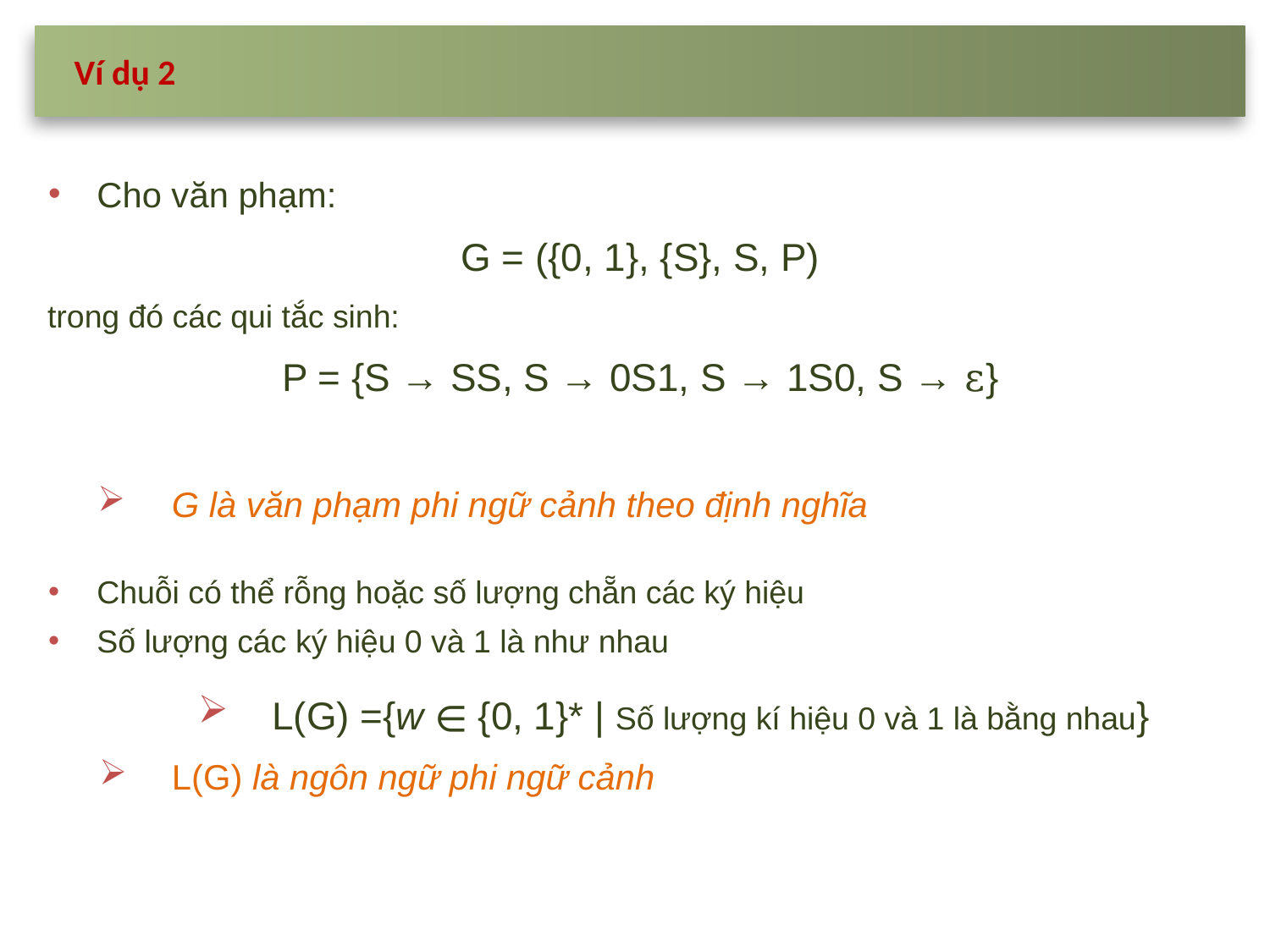

Ví dụ 2
Cho văn phạm:
G = ({0, 1}, {S}, S, P)
trong đó các qui tắc sinh:
P = {S → SS, S → 0S1, S → 1S0, S → ε}

G là văn phạm phi ngữ cảnh theo định nghĩa

Chuỗi có thể rỗng hoặc số lượng chẵn các ký hiệu
Số lượng các ký hiệu 0 và 1 là như nhau
L(G) ={w ∊ {0, 1}* | Số lượng kí hiệu 0 và 1 là bằng nhau}
L(G) là ngôn ngữ phi ngữ cảnh